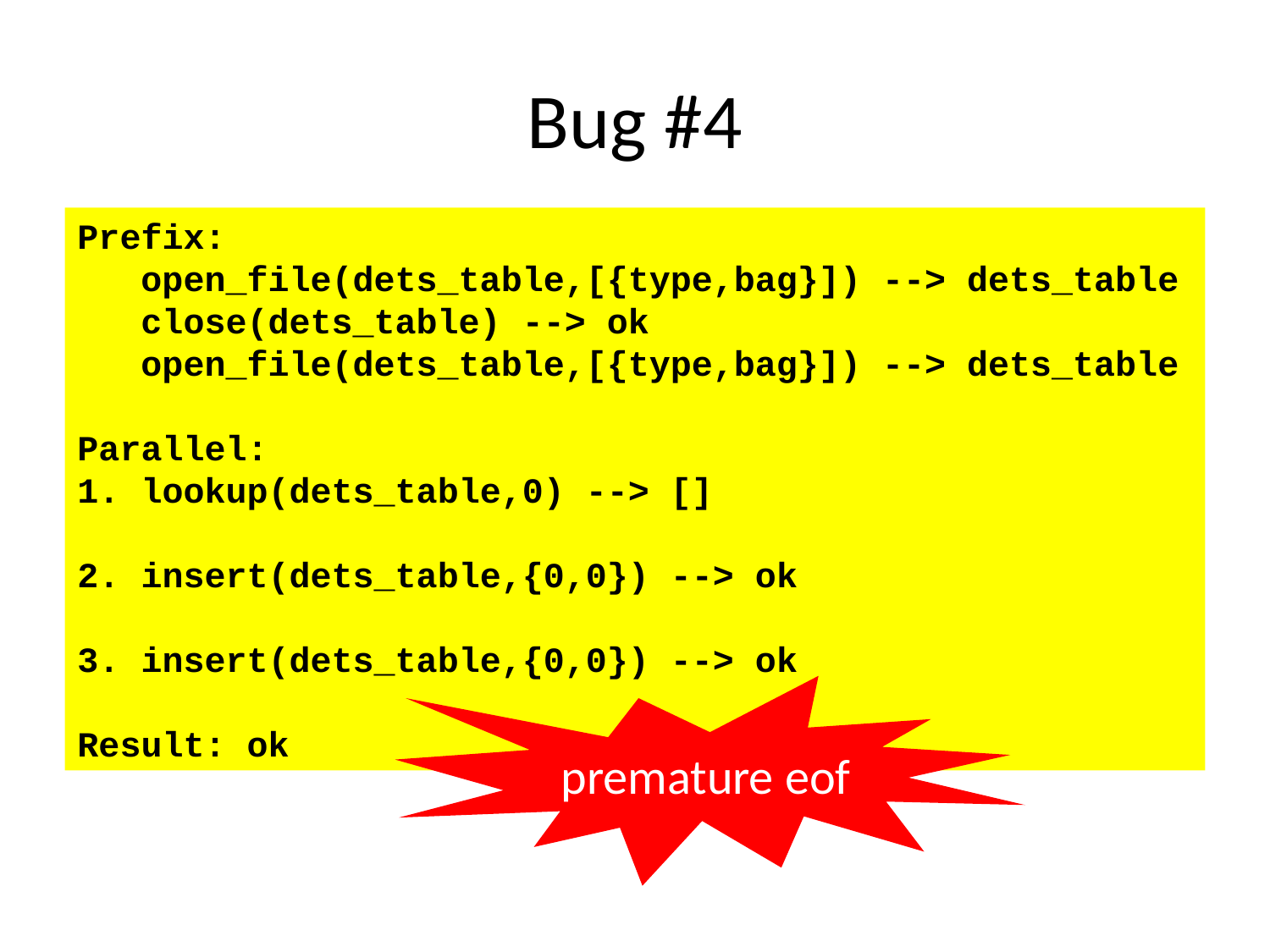

# Bug #4
Prefix:
   open_file(dets_table,[{type,bag}]) --> dets_table
   close(dets_table) --> ok
   open_file(dets_table,[{type,bag}]) --> dets_table

Parallel:
1. lookup(dets_table,0) --> []

2. insert(dets_table,{0,0}) --> ok

3. insert(dets_table,{0,0}) --> ok

Result: ok
premature eof